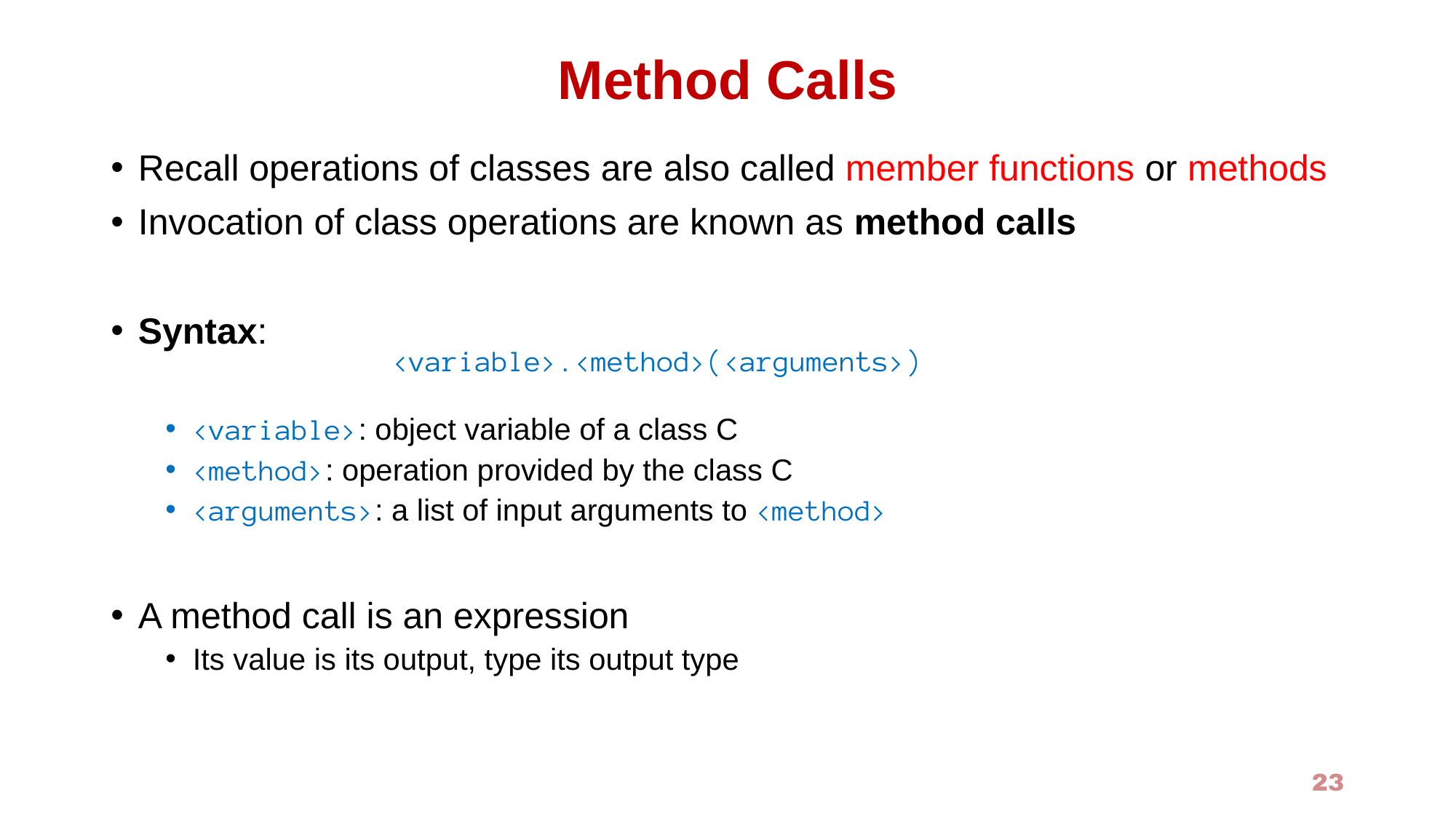

# Method Calls
Recall operations of classes are also called member functions or methods
Invocation of class operations are known as method calls

Syntax:

<variable>: object variable of a class C
<method>: operation provided by the class C
<arguments>: a list of input arguments to <method>

A method call is an expression
Its value is its output, type its output type

<variable>.<method>(<arguments>)
23